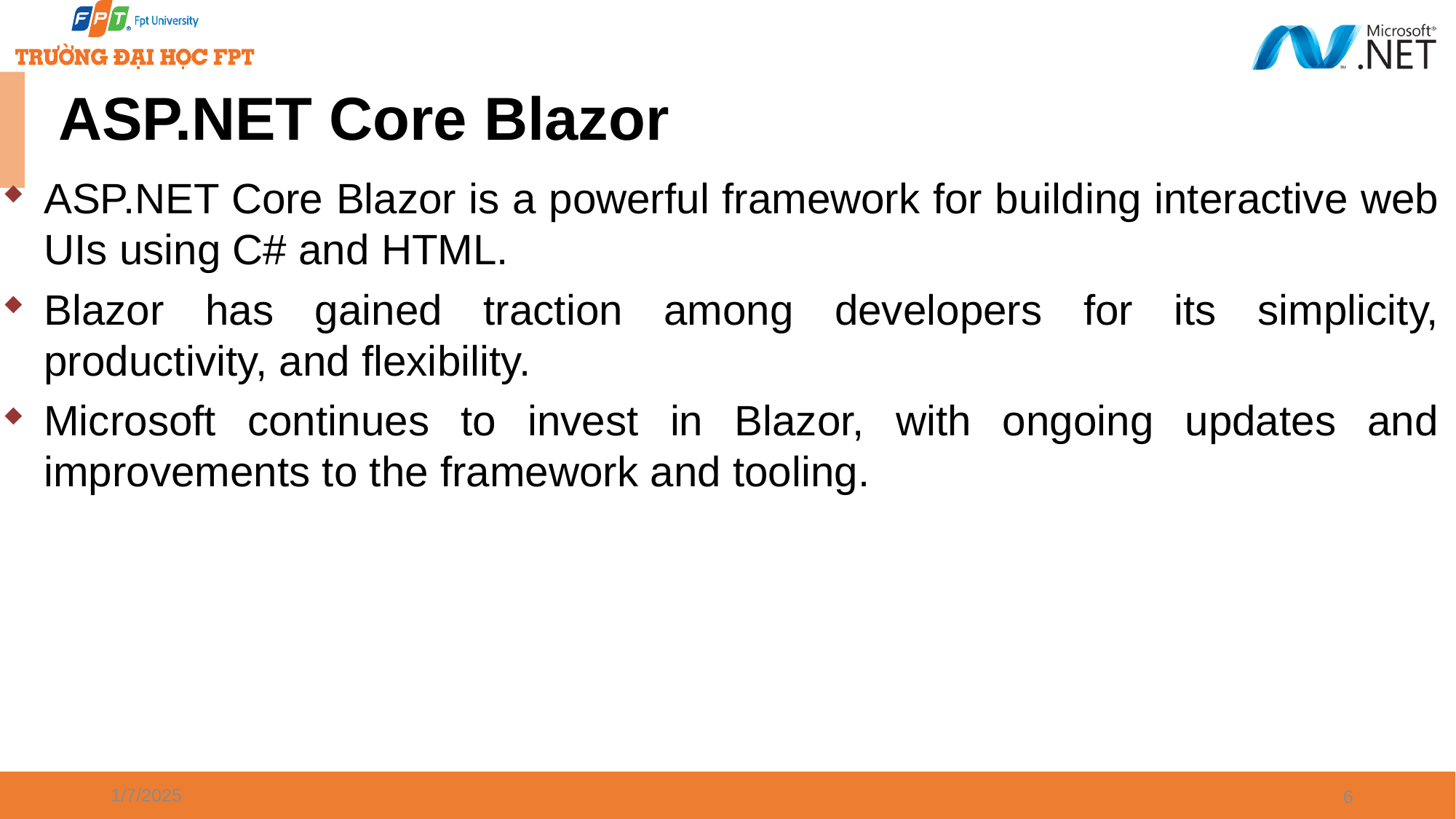

# ASP.NET Core Blazor
ASP.NET Core Blazor is a powerful framework for building interactive web UIs using C# and HTML.
Blazor has gained traction among developers for its simplicity, productivity, and flexibility.
Microsoft continues to invest in Blazor, with ongoing updates and improvements to the framework and tooling.

1/7/2025
6